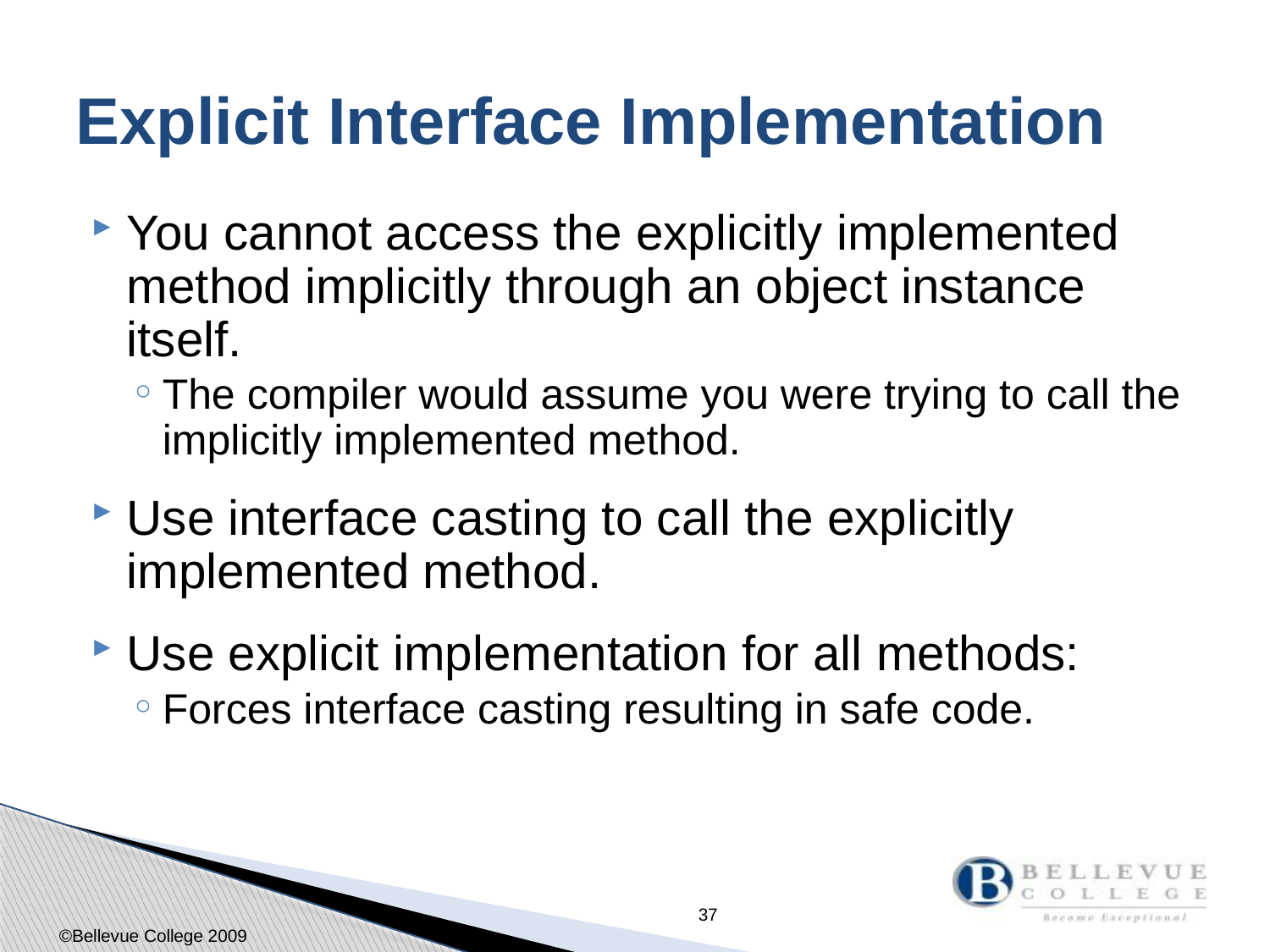

# Explicit Interface Implementation
You cannot access the explicitly implemented method implicitly through an object instance itself.
The compiler would assume you were trying to call the implicitly implemented method.

Use interface casting to call the explicitly implemented method.

Use explicit implementation for all methods:
Forces interface casting resulting in safe code.
37
©Bellevue College 2009